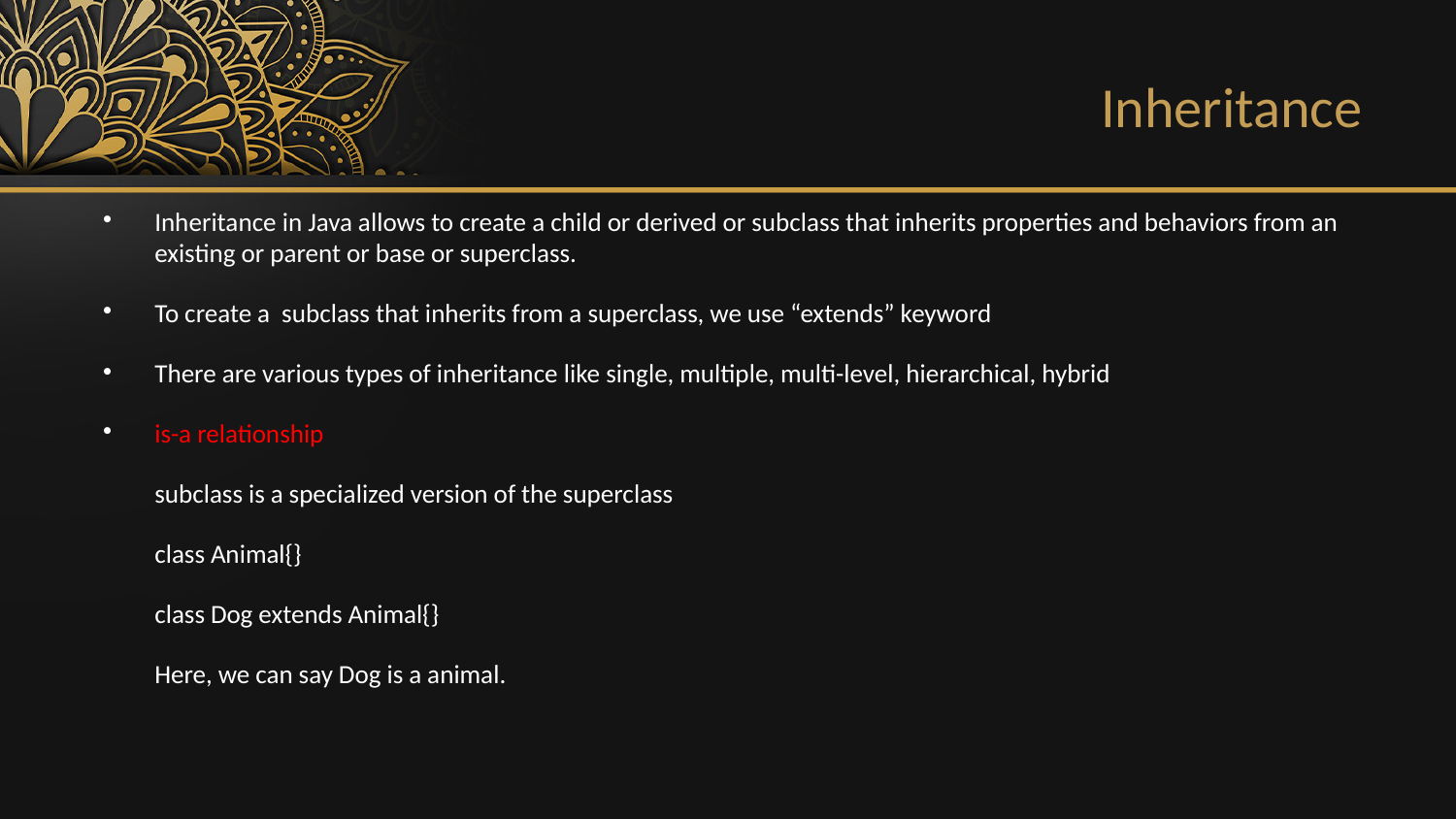

Inheritance
Inheritance in Java allows to create a child or derived or subclass that inherits properties and behaviors from an existing or parent or base or superclass.
To create a  subclass that inherits from a superclass, we use “extends” keyword
There are various types of inheritance like single, multiple, multi-level, hierarchical, hybrid
is-a relationship
	subclass is a specialized version of the superclass
	class Animal{}
	class Dog extends Animal{}
	Here, we can say Dog is a animal.